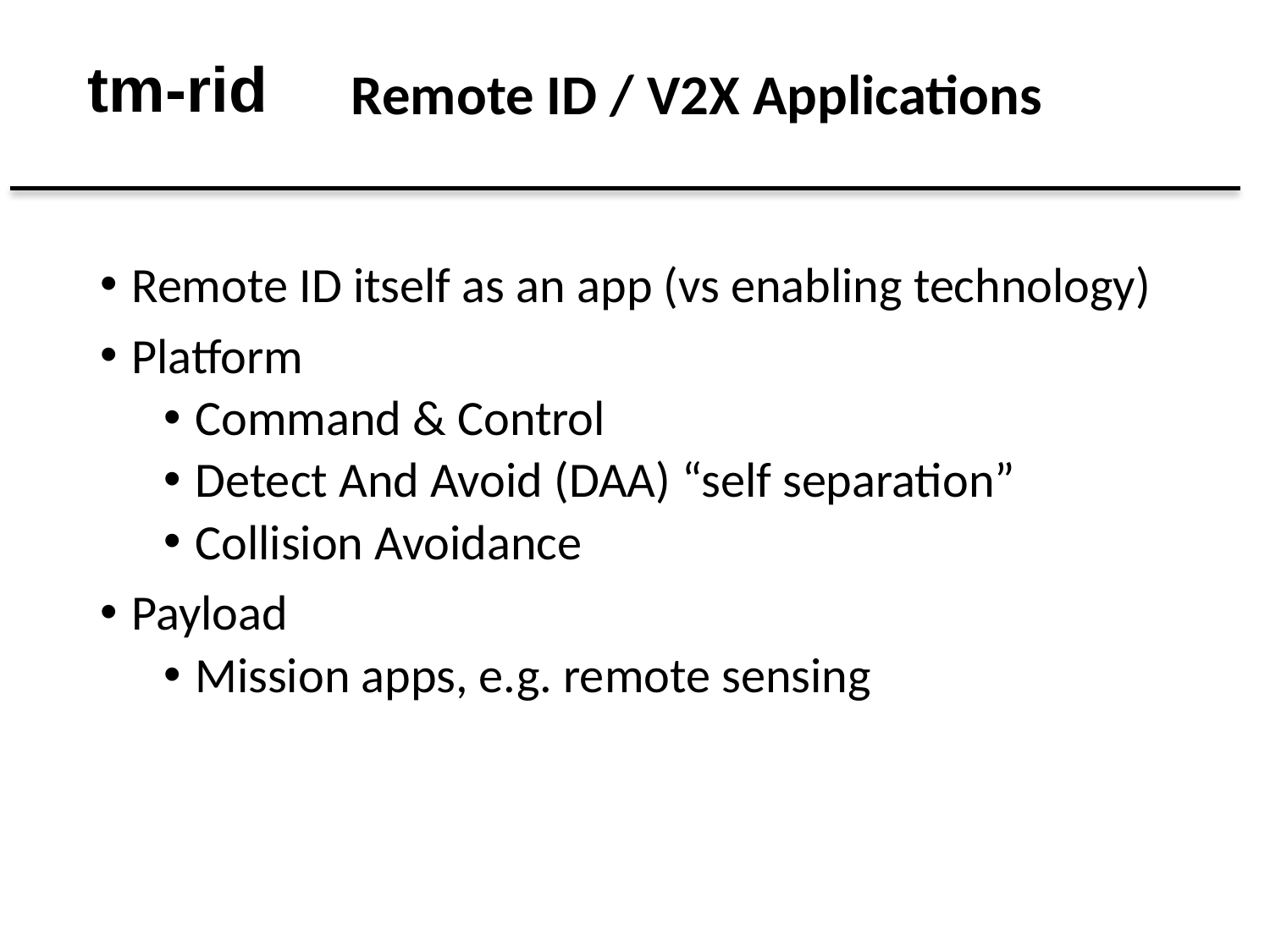

# Remote ID / V2X Applications
Remote ID itself as an app (vs enabling technology)
Platform
Command & Control
Detect And Avoid (DAA) “self separation”
Collision Avoidance
Payload
Mission apps, e.g. remote sensing